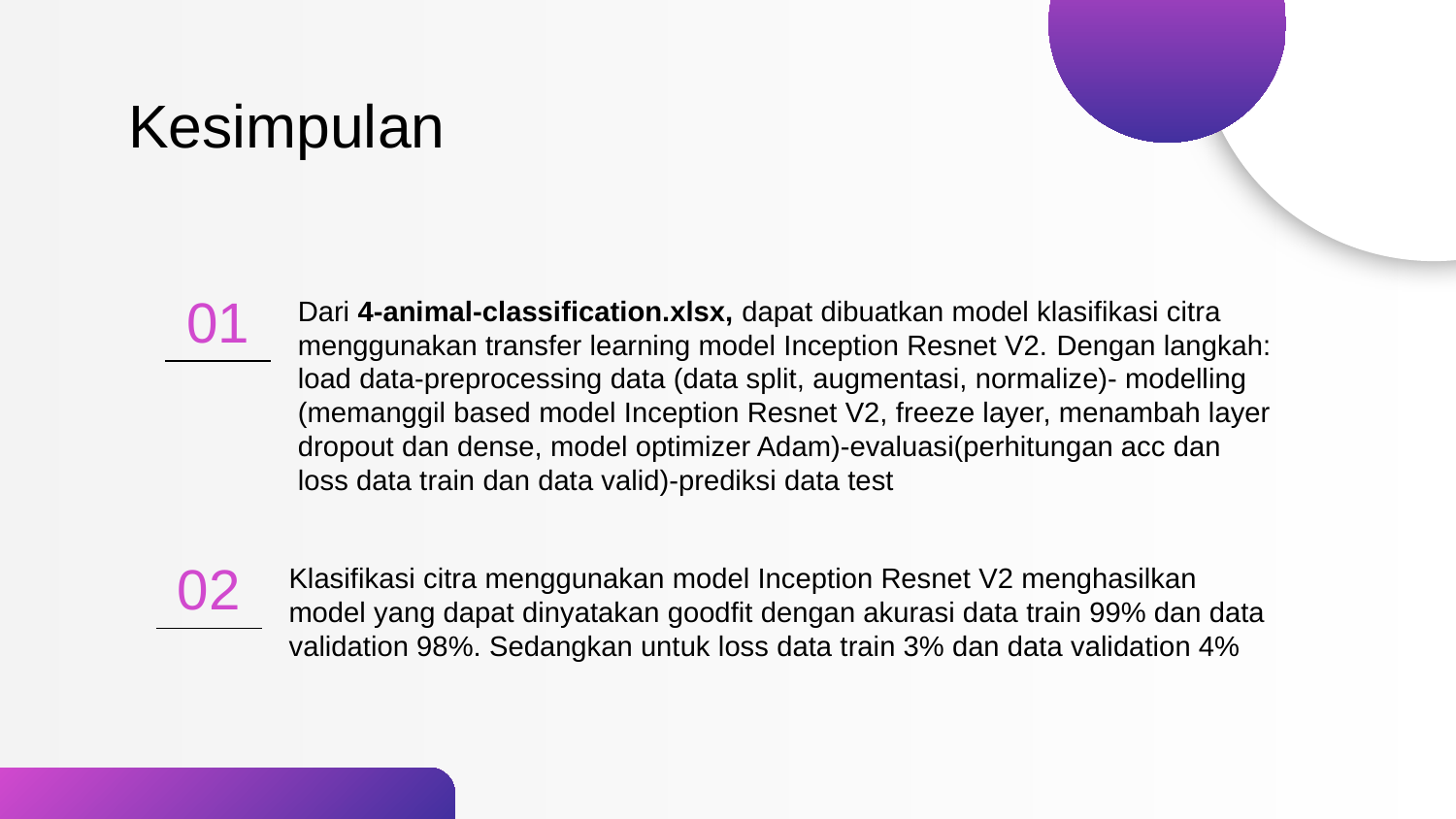

Kesimpulan
Dari 4-animal-classification.xlsx, dapat dibuatkan model klasifikasi citra menggunakan transfer learning model Inception Resnet V2. Dengan langkah: load data-preprocessing data (data split, augmentasi, normalize)- modelling (memanggil based model Inception Resnet V2, freeze layer, menambah layer dropout dan dense, model optimizer Adam)-evaluasi(perhitungan acc dan loss data train dan data valid)-prediksi data test
01
Klasifikasi citra menggunakan model Inception Resnet V2 menghasilkan model yang dapat dinyatakan goodfit dengan akurasi data train 99% dan data validation 98%. Sedangkan untuk loss data train 3% dan data validation 4%
02